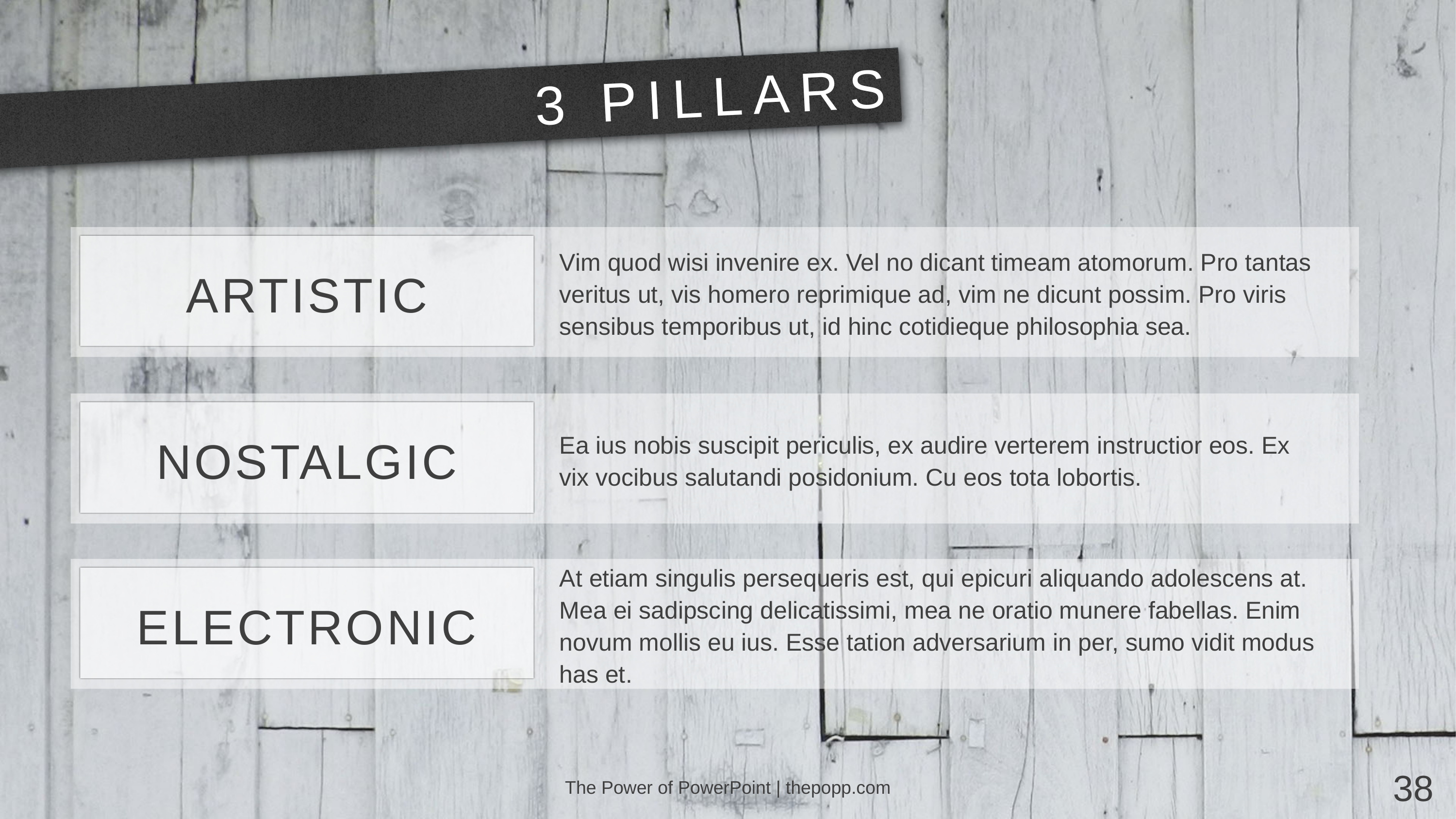

# 3 PILLARS
Vim quod wisi invenire ex. Vel no dicant timeam atomorum. Pro tantas veritus ut, vis homero reprimique ad, vim ne dicunt possim. Pro viris sensibus temporibus ut, id hinc cotidieque philosophia sea.
ARTISTIC
Ea ius nobis suscipit periculis, ex audire verterem instructior eos. Ex vix vocibus salutandi posidonium. Cu eos tota lobortis.
NOSTALGIC
At etiam singulis persequeris est, qui epicuri aliquando adolescens at. Mea ei sadipscing delicatissimi, mea ne oratio munere fabellas. Enim novum mollis eu ius. Esse tation adversarium in per, sumo vidit modus has et.
ELECTRONIC
The Power of PowerPoint | thepopp.com
38